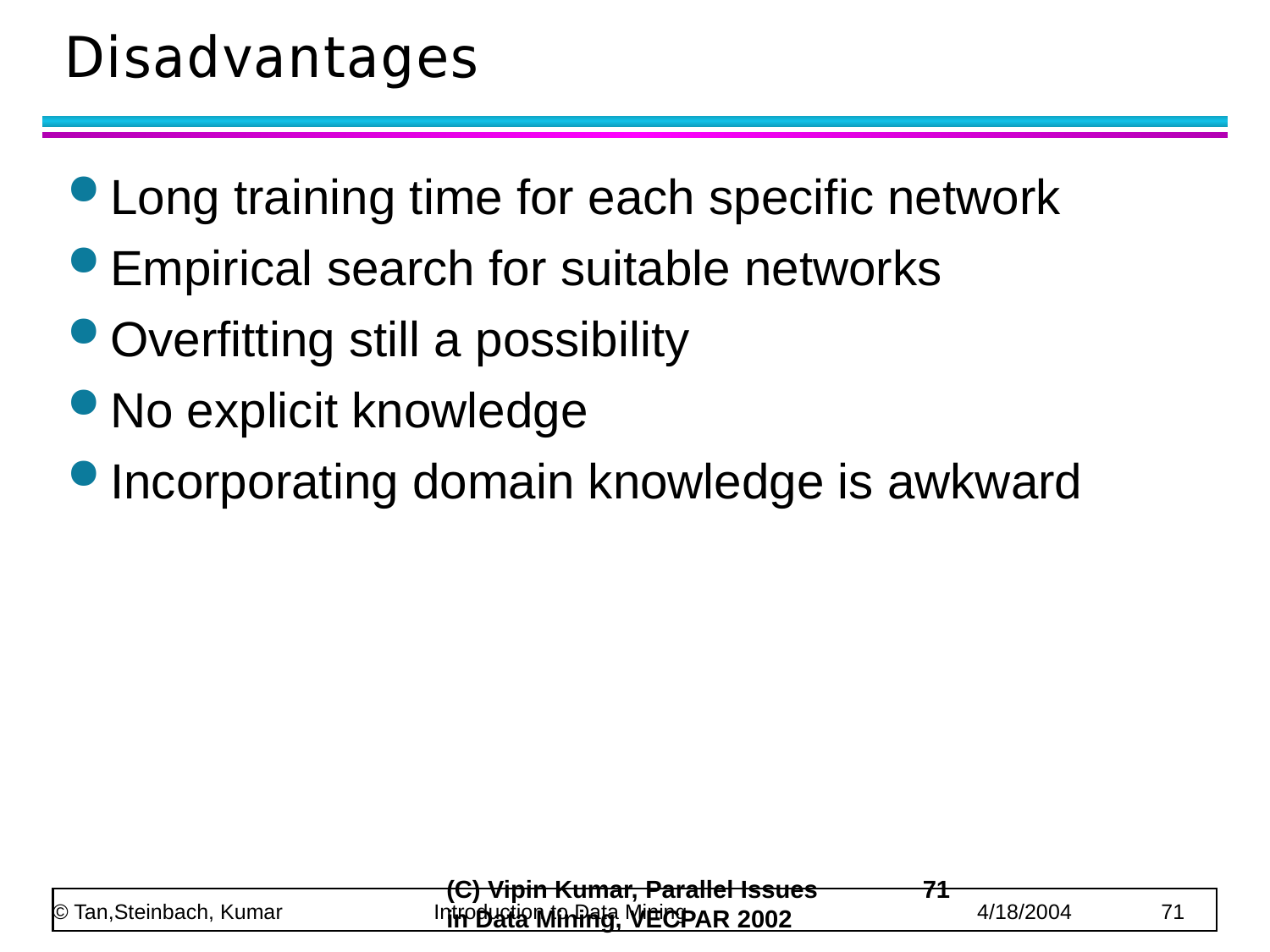

# Disadvantages
Long training time for each specific network
Empirical search for suitable networks
Overfitting still a possibility
No explicit knowledge
Incorporating domain knowledge is awkward
(C) Vipin Kumar, Parallel Issues in Data Mining, VECPAR 2002
71